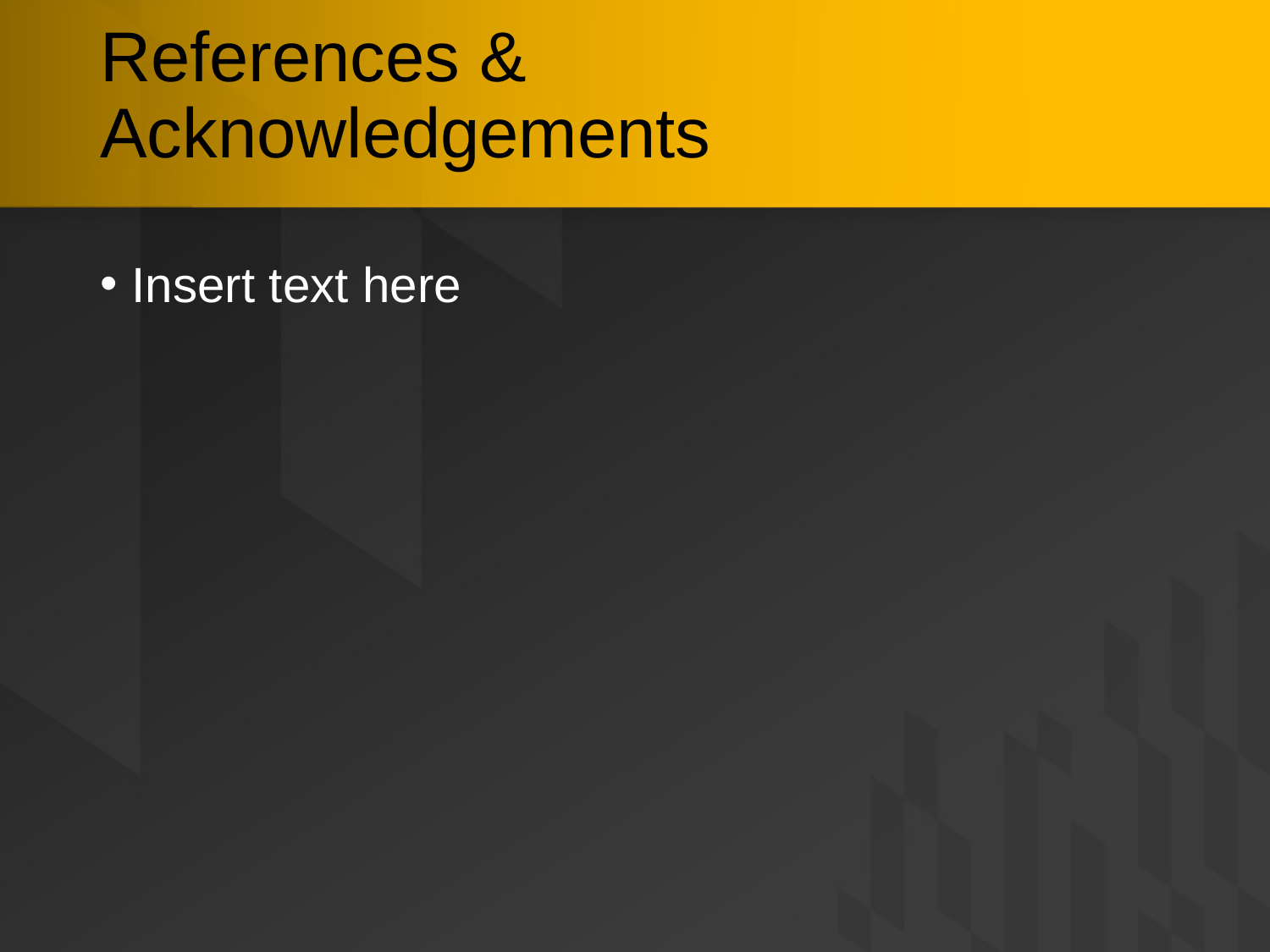

# References & Acknowledgements
Insert text here